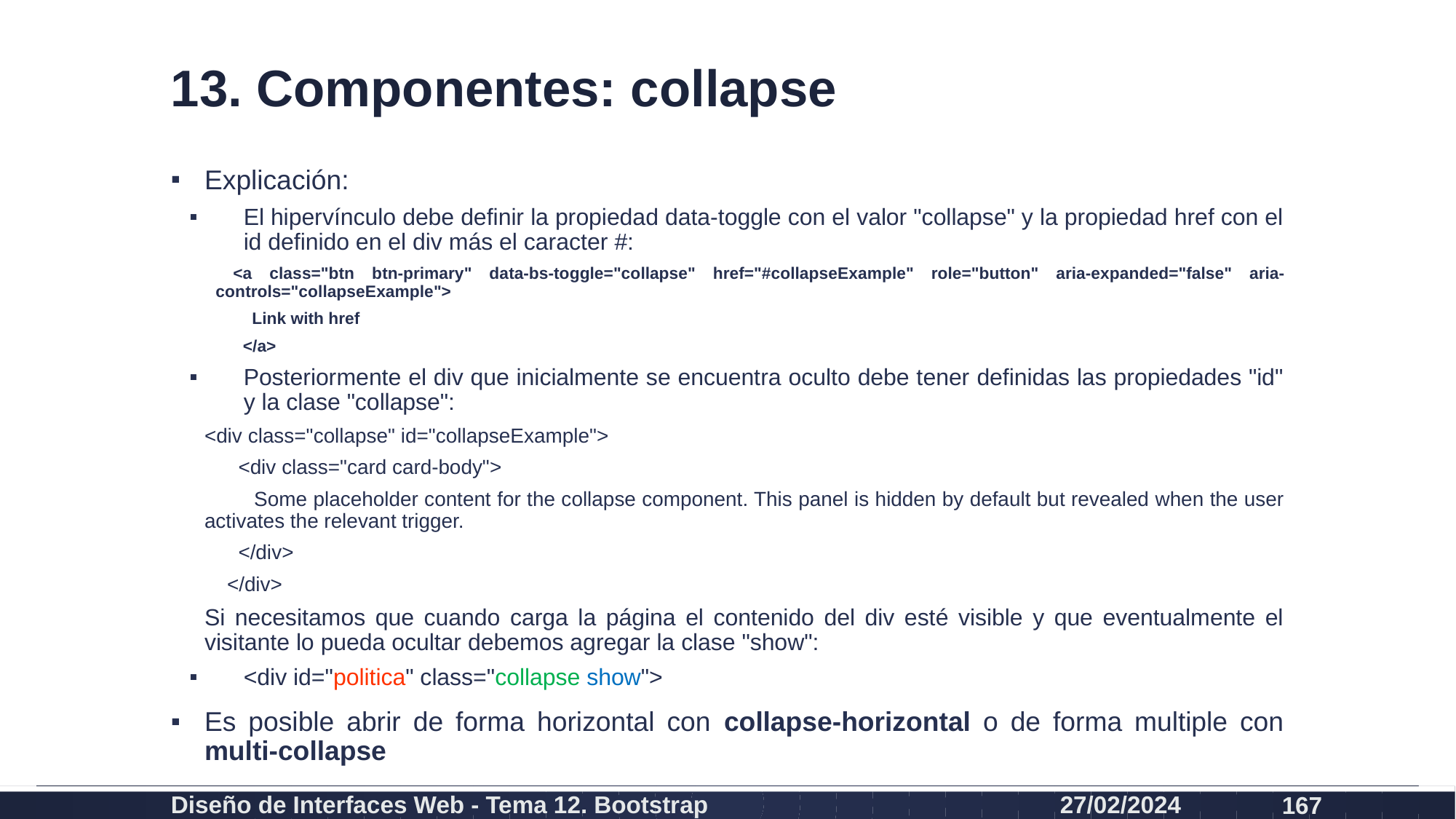

# 13. Componentes: collapse
Explicación:
El hipervínculo debe definir la propiedad data-toggle con el valor "collapse" y la propiedad href con el id definido en el div más el caracter #:
 <a class="btn btn-primary" data-bs-toggle="collapse" href="#collapseExample" role="button" aria-expanded="false" aria-controls="collapseExample">
        Link with href
      </a>
Posteriormente el div que inicialmente se encuentra oculto debe tener definidas las propiedades "id" y la clase "collapse":
<div class="collapse" id="collapseExample">
      <div class="card card-body">
        Some placeholder content for the collapse component. This panel is hidden by default but revealed when the user activates the relevant trigger.
      </div>
    </div>
Si necesitamos que cuando carga la página el contenido del div esté visible y que eventualmente el visitante lo pueda ocultar debemos agregar la clase "show":
<div id="politica" class="collapse show">
Es posible abrir de forma horizontal con collapse-horizontal o de forma multiple con multi-collapse
Diseño de Interfaces Web - Tema 12. Bootstrap
27/02/2024
167